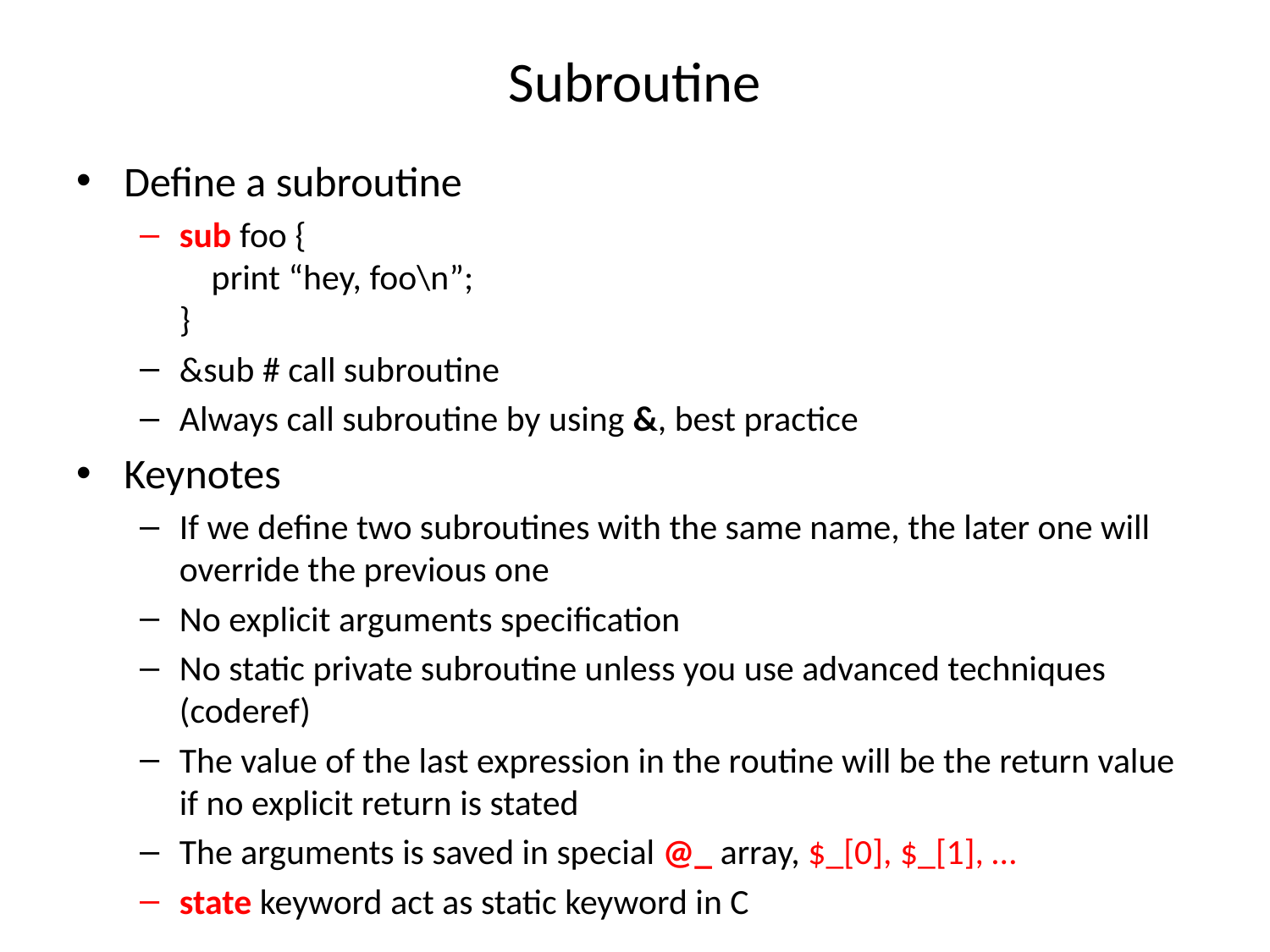

# Subroutine
Define a subroutine
sub foo {
    print “hey, foo\n”;
}
&sub # call subroutine
Always call subroutine by using &, best practice
Keynotes
If we define two subroutines with the same name, the later one will override the previous one
No explicit arguments specification
No static private subroutine unless you use advanced techniques (coderef)
The value of the last expression in the routine will be the return value if no explicit return is stated
The arguments is saved in special @_ array, $_[0], $_[1], …
state keyword act as static keyword in C